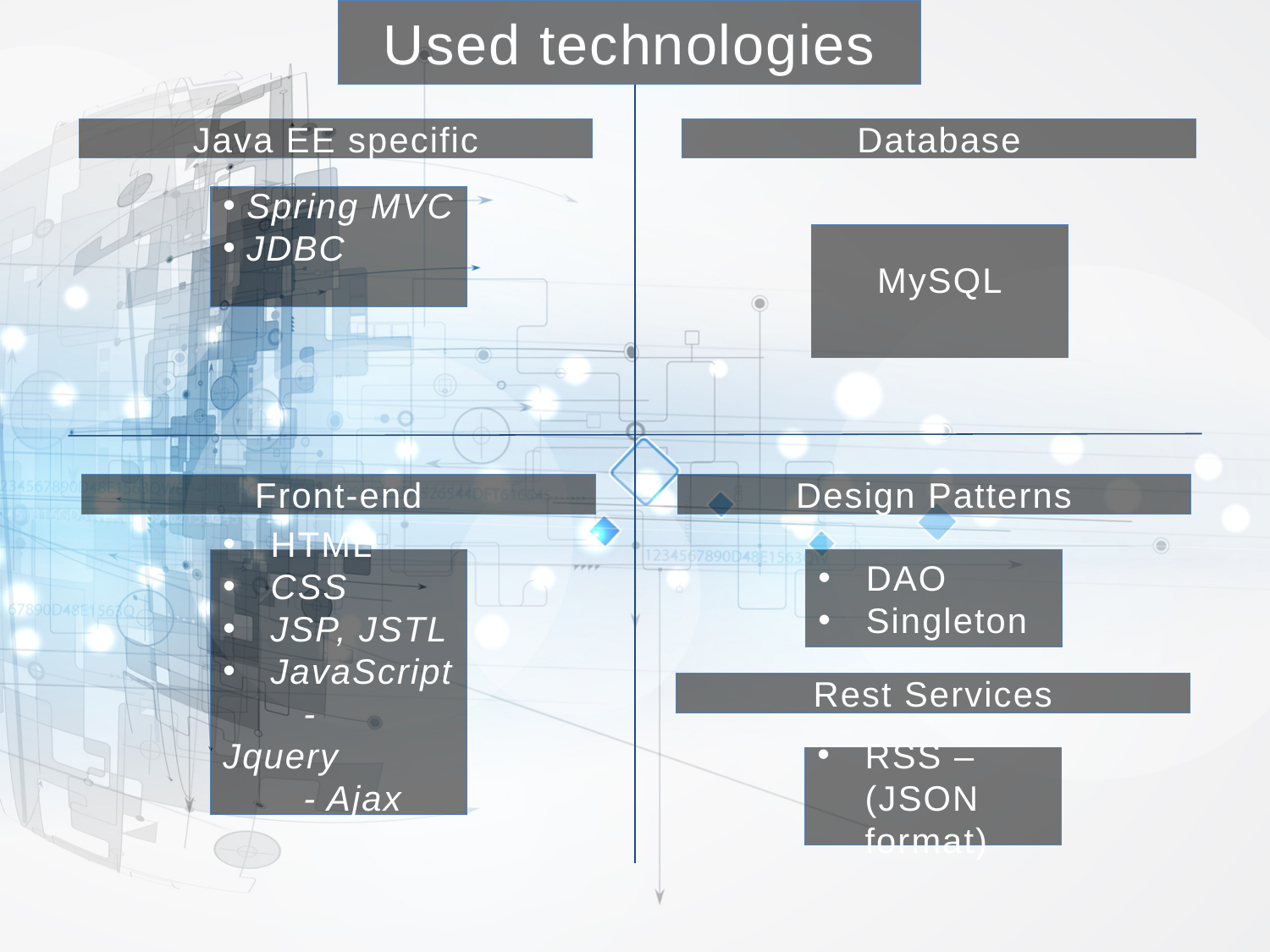

Used technologies
Java EE specific
Database

Spring MVC
JDBC

MySQL

Front-end
Design Patterns
HTML
CSS
JSP, JSTL
JavaScript
       -  Jquery
       - Ajax

DAO
Singleton
Rest Services
RSS – (JSON format)